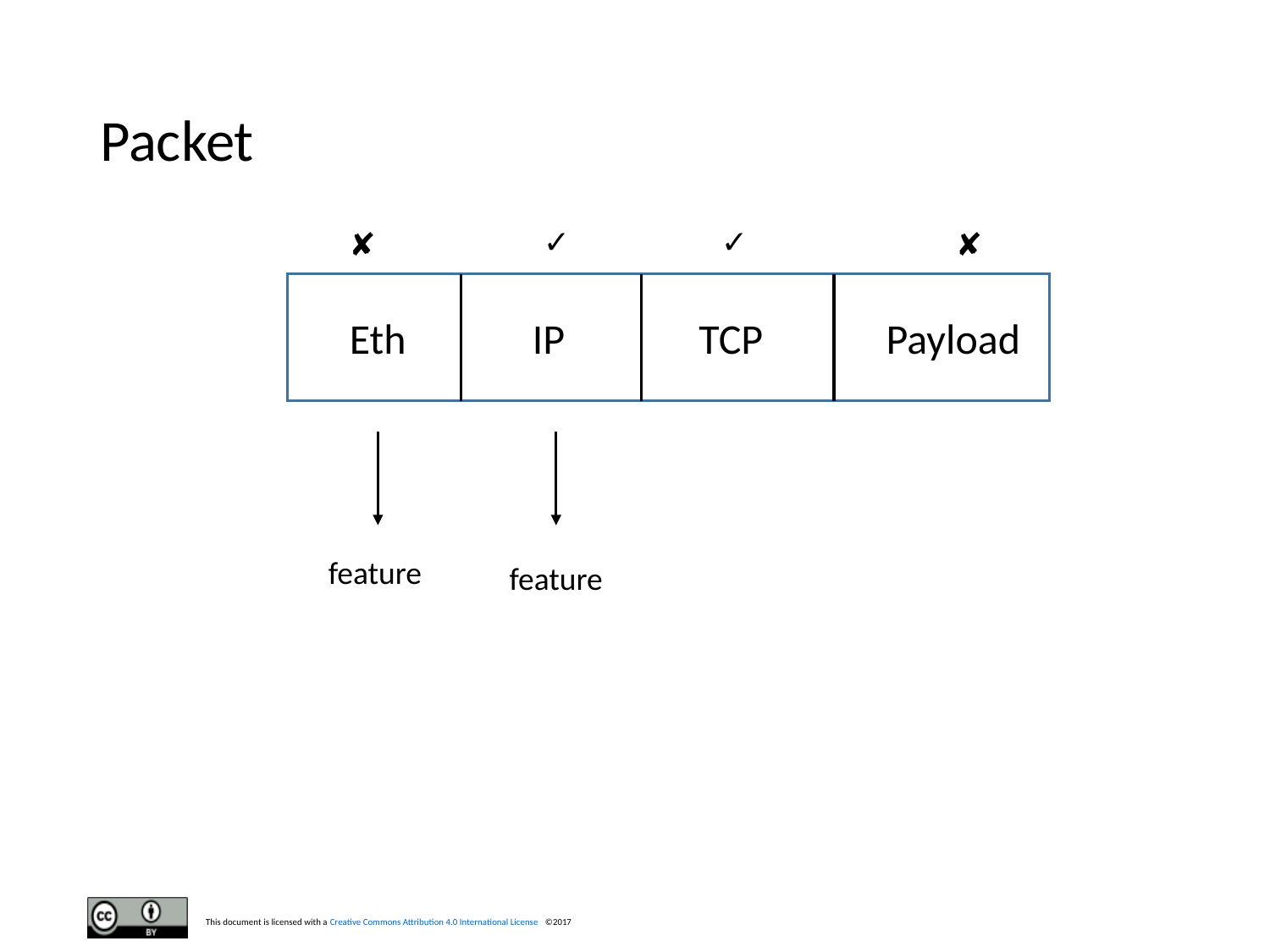

# Packet
✓                     ✓

✘
✘

TCP
IP
Eth
Payload
feature
feature